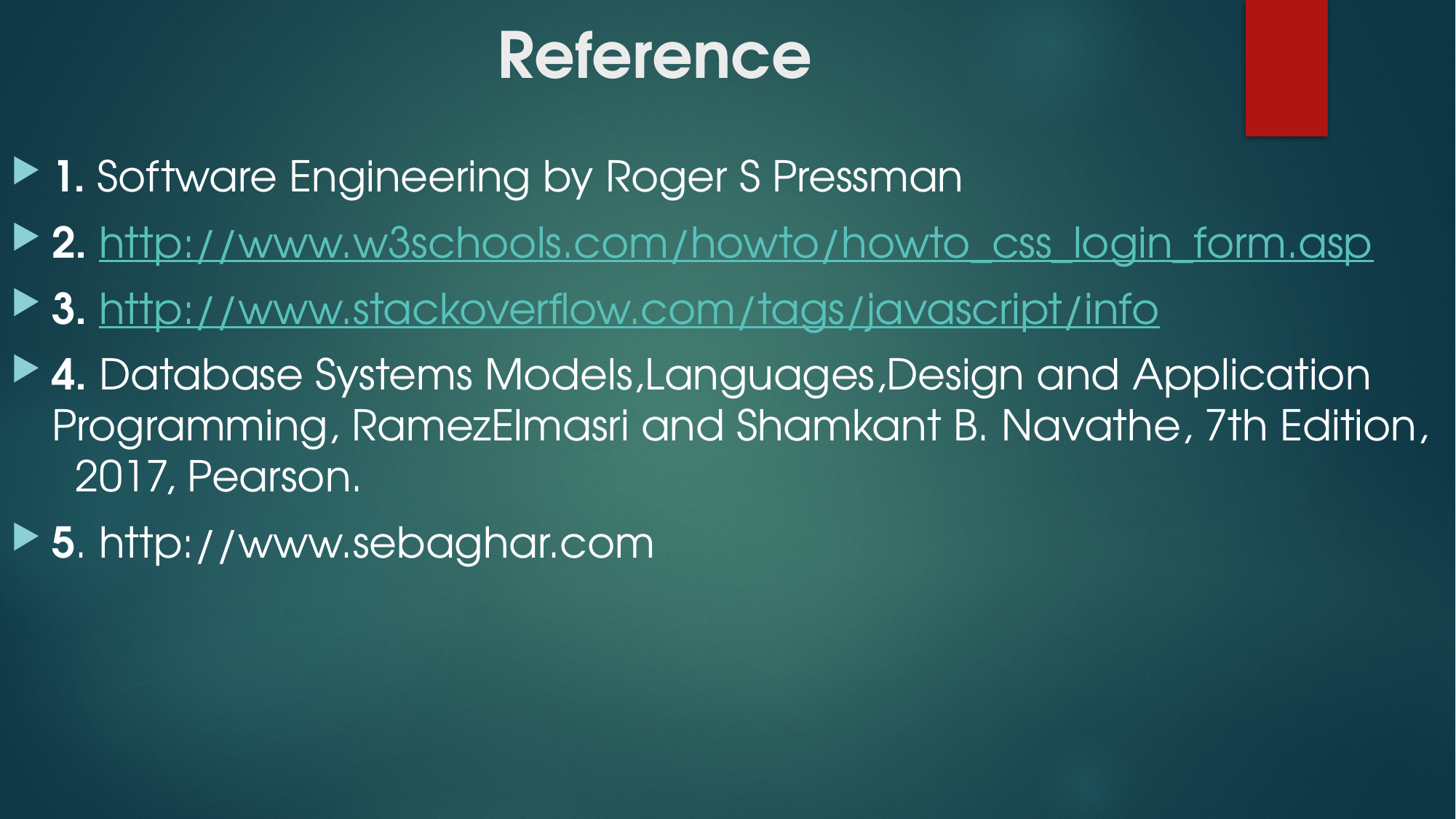

# Reference
1. Software Engineering by Roger S Pressman
2. http://www.w3schools.com/howto/howto_css_login_form.asp
3. http://www.stackoverflow.com/tags/javascript/info
4. Database Systems Models,Languages,Design and Application     Programming, RamezElmasri and Shamkant B. Navathe, 7th Edition,    2017, Pearson.
5. http://www.sebaghar.com